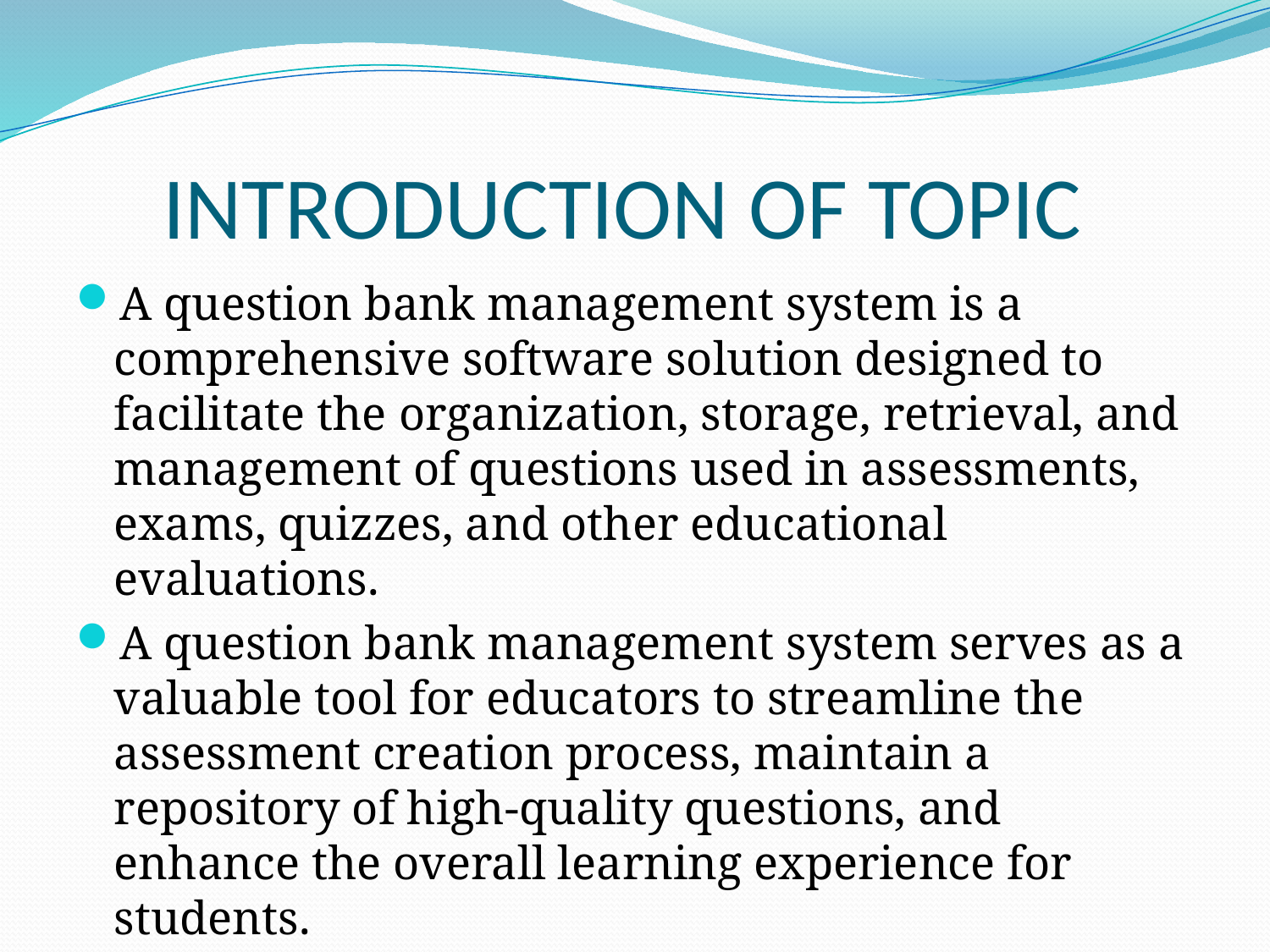

# INTRODUCTION OF TOPIC
A question bank management system is a comprehensive software solution designed to facilitate the organization, storage, retrieval, and management of questions used in assessments, exams, quizzes, and other educational evaluations.
A question bank management system serves as a valuable tool for educators to streamline the assessment creation process, maintain a repository of high-quality questions, and enhance the overall learning experience for students.